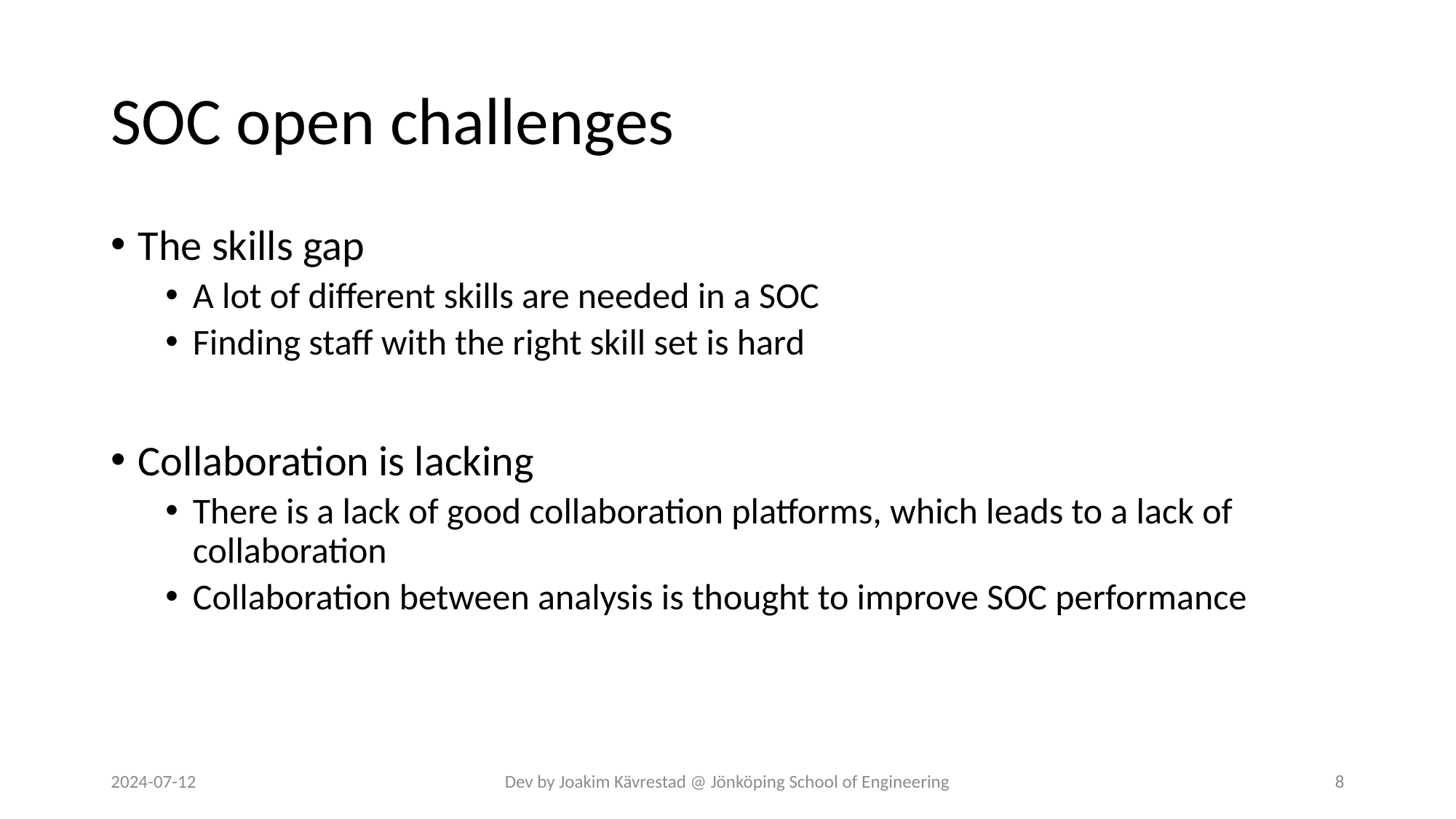

# SOC open challenges
The skills gap
A lot of different skills are needed in a SOC
Finding staff with the right skill set is hard

Collaboration is lacking
There is a lack of good collaboration platforms, which leads to a lack of collaboration
Collaboration between analysis is thought to improve SOC performance

2024-07-12
Dev by Joakim Kävrestad @ Jönköping School of Engineering
8